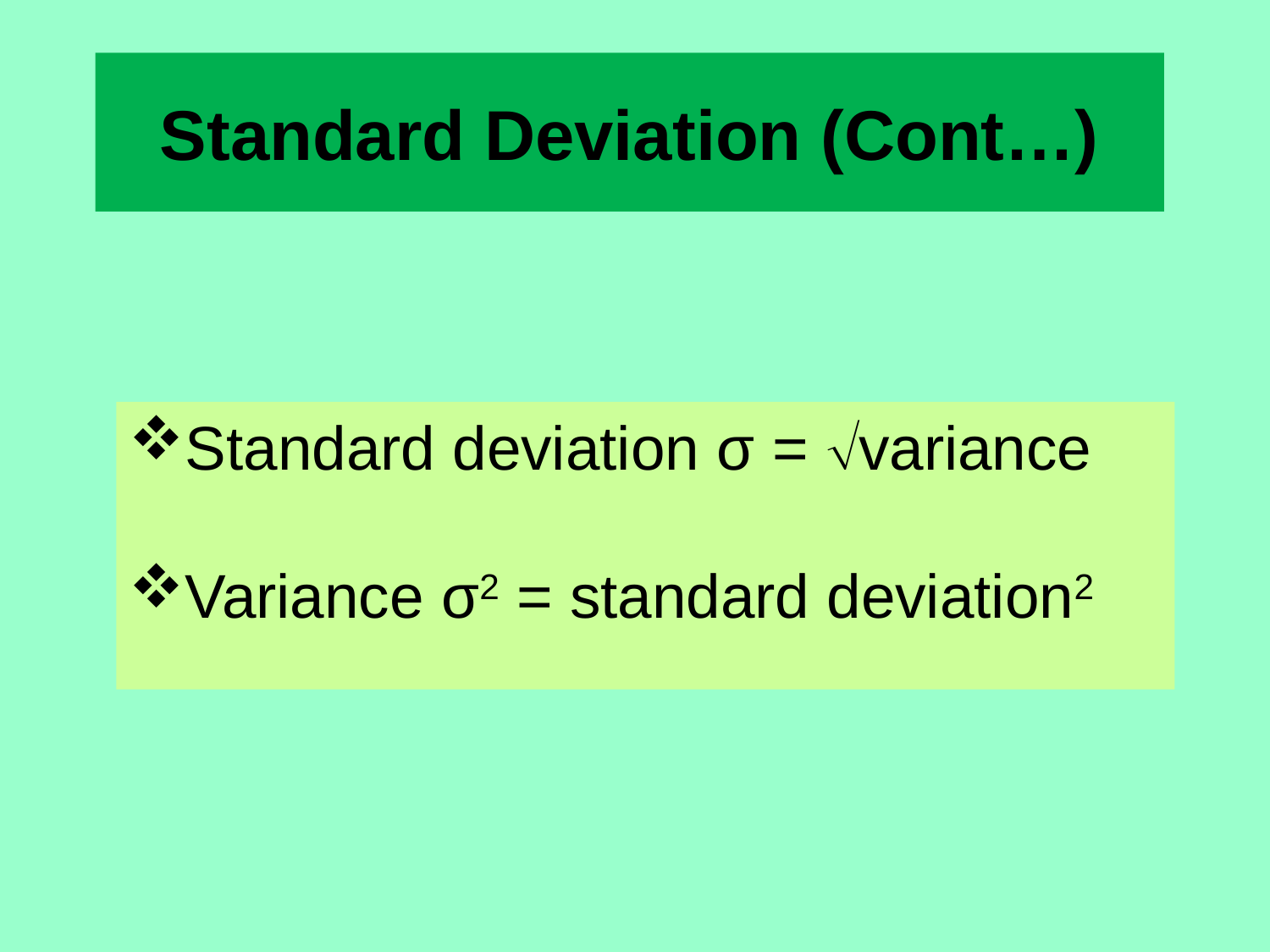

# Standard Deviation (Cont…)

Standard deviation σ = √variance

Variance σ2 = standard deviation2